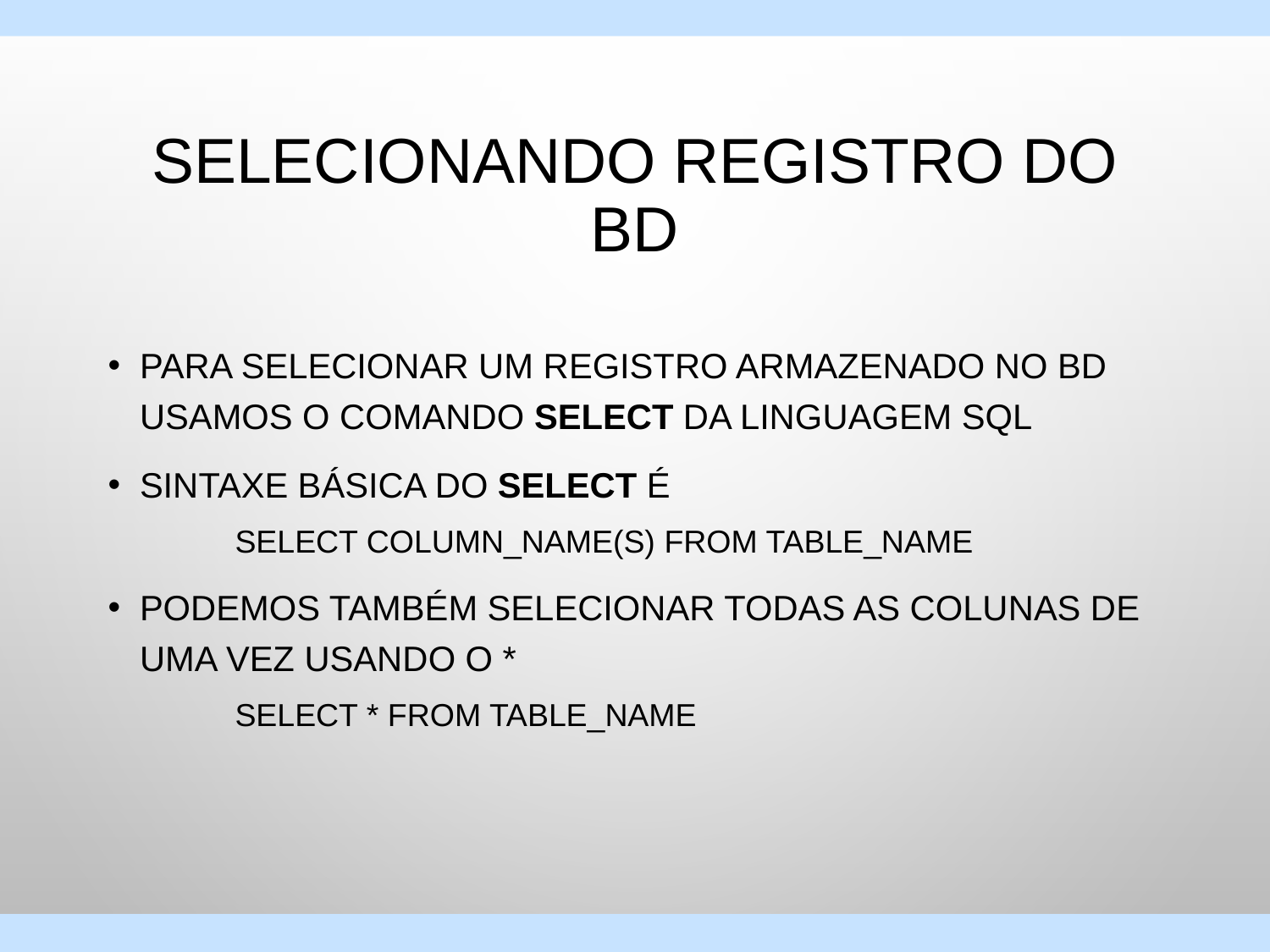

# Selecionando registro do BD
Para selecionar um registro armazenado no bd usamos o comando Select da linguagem SQL
Sintaxe básica do select é
	SELECT column_name(s) FROM table_name
Podemos também selecionar todas as colunas de uma vez usando o *
SELECT * FROM table_name